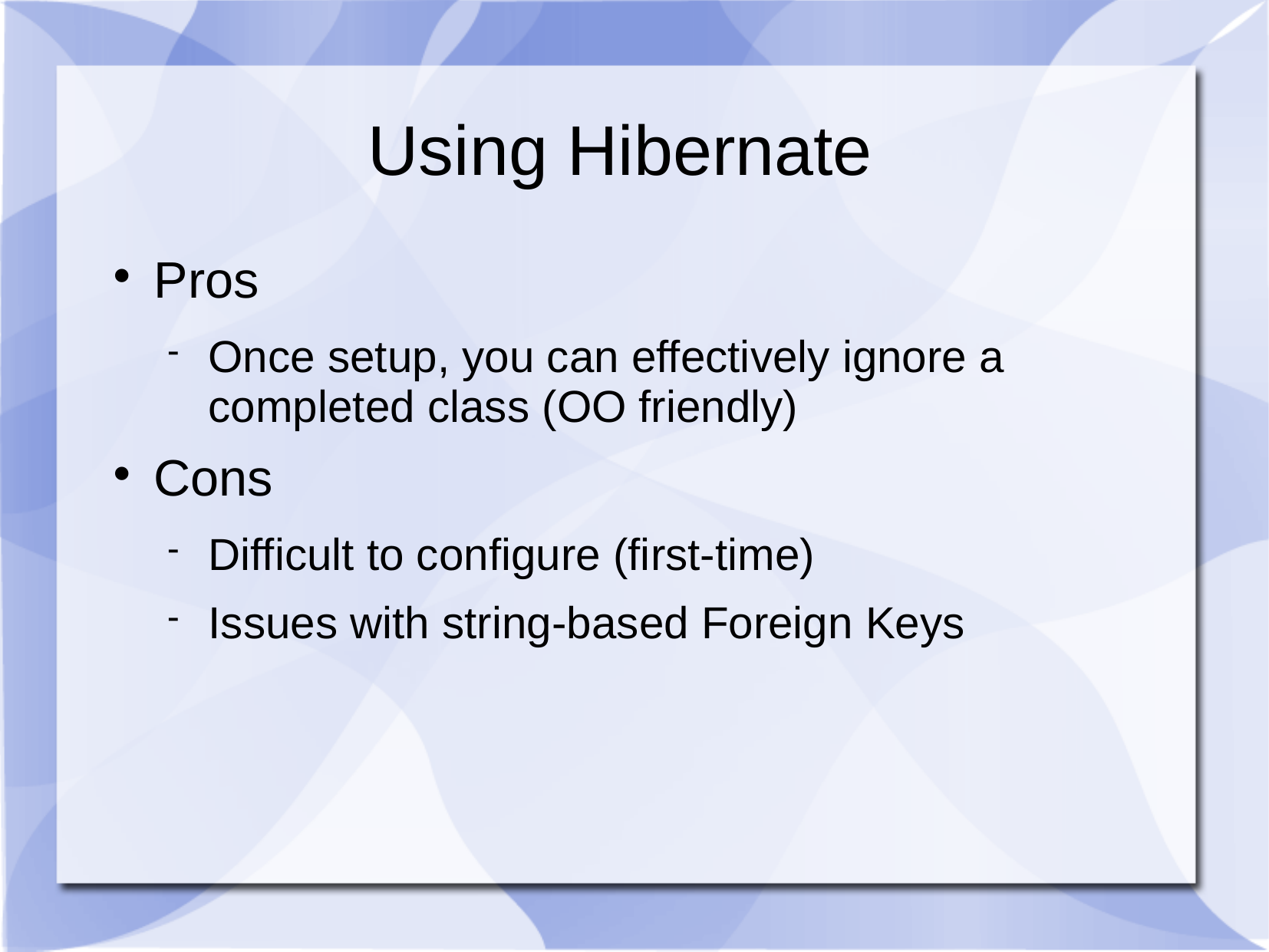

# Using Hibernate
Pros
Once setup, you can effectively ignore a completed class (OO friendly)
Cons
Difficult to configure (first-time)
Issues with string-based Foreign Keys